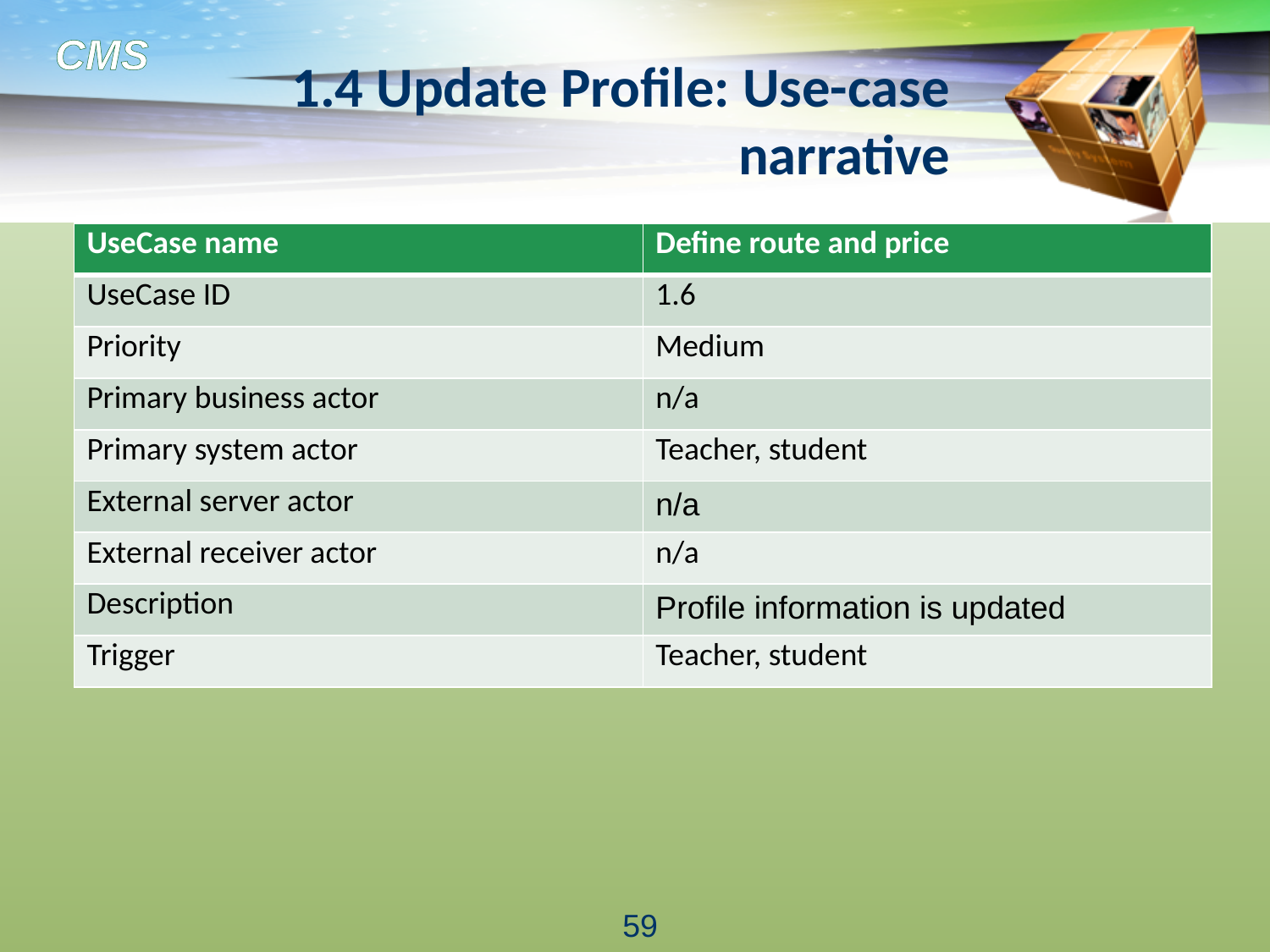

# 1.4 Update Profile: Use-case narrative
| UseCase name | Define route and price |
| --- | --- |
| UseCase ID | 1.6 |
| Priority | Medium |
| Primary business actor | n/a |
| Primary system actor | Teacher, student |
| External server actor | n/a |
| External receiver actor | n/a |
| Description | Profile information is updated |
| Trigger | Teacher, student |
59